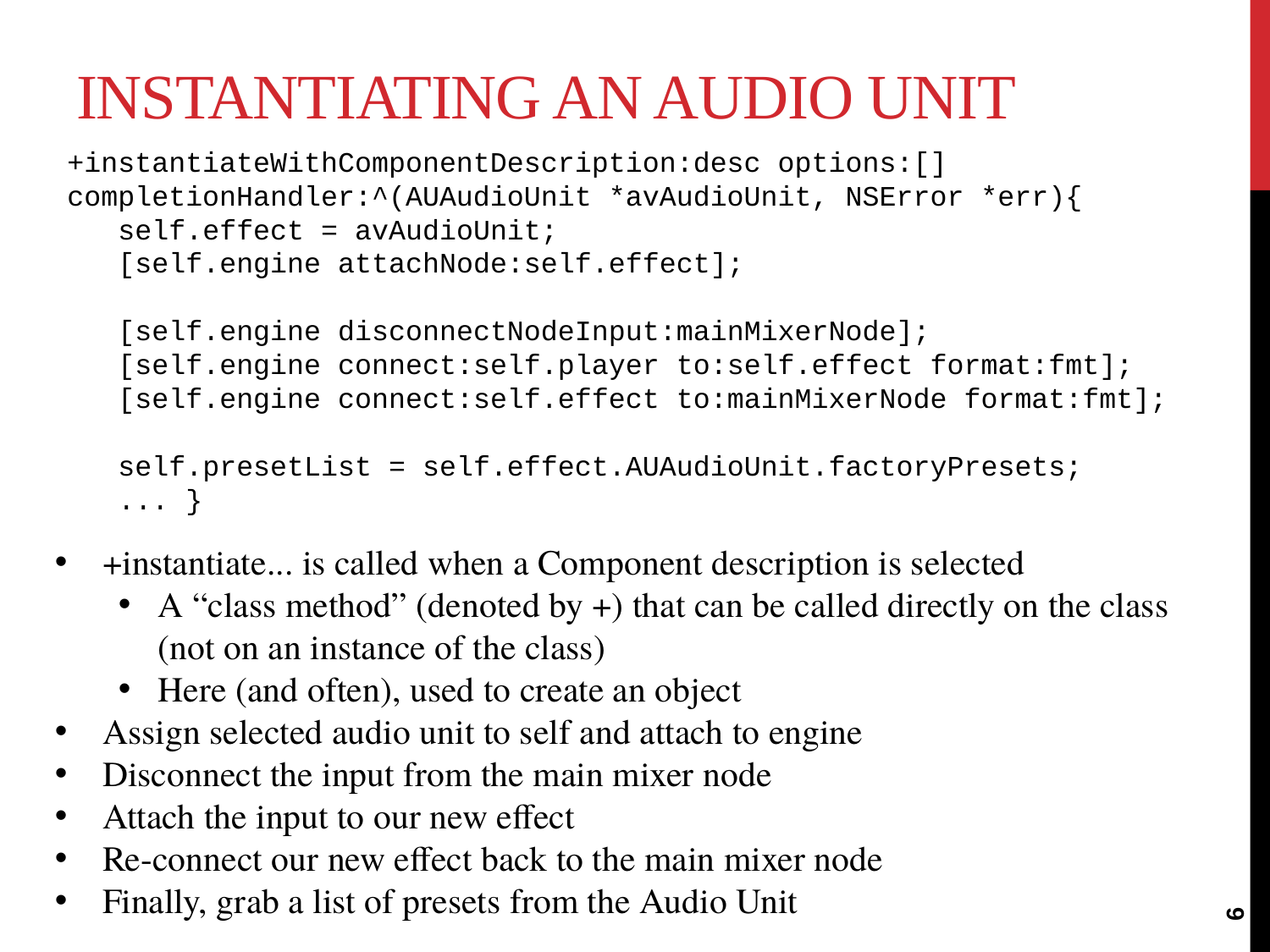

# Instantiating an Audio Unit
+instantiateWithComponentDescription:desc options:[] completionHandler:^(AUAudioUnit *avAudioUnit, NSError *err){
   self.effect = avAudioUnit;
   [self.engine attachNode:self.effect];

   [self.engine disconnectNodeInput:mainMixerNode];
   [self.engine connect:self.player to:self.effect format:fmt];
   [self.engine connect:self.effect to:mainMixerNode format:fmt];

   self.presetList = self.effect.AUAudioUnit.factoryPresets;
   ... }

+instantiate... is called when a Component description is selected
A “class method” (denoted by +) that can be called directly on the class (not on an instance of the class)
Here (and often), used to create an object
Assign selected audio unit to self and attach to engine
Disconnect the input from the main mixer node
Attach the input to our new effect
Re-connect our new effect back to the main mixer node
Finally, grab a list of presets from the Audio Unit
6